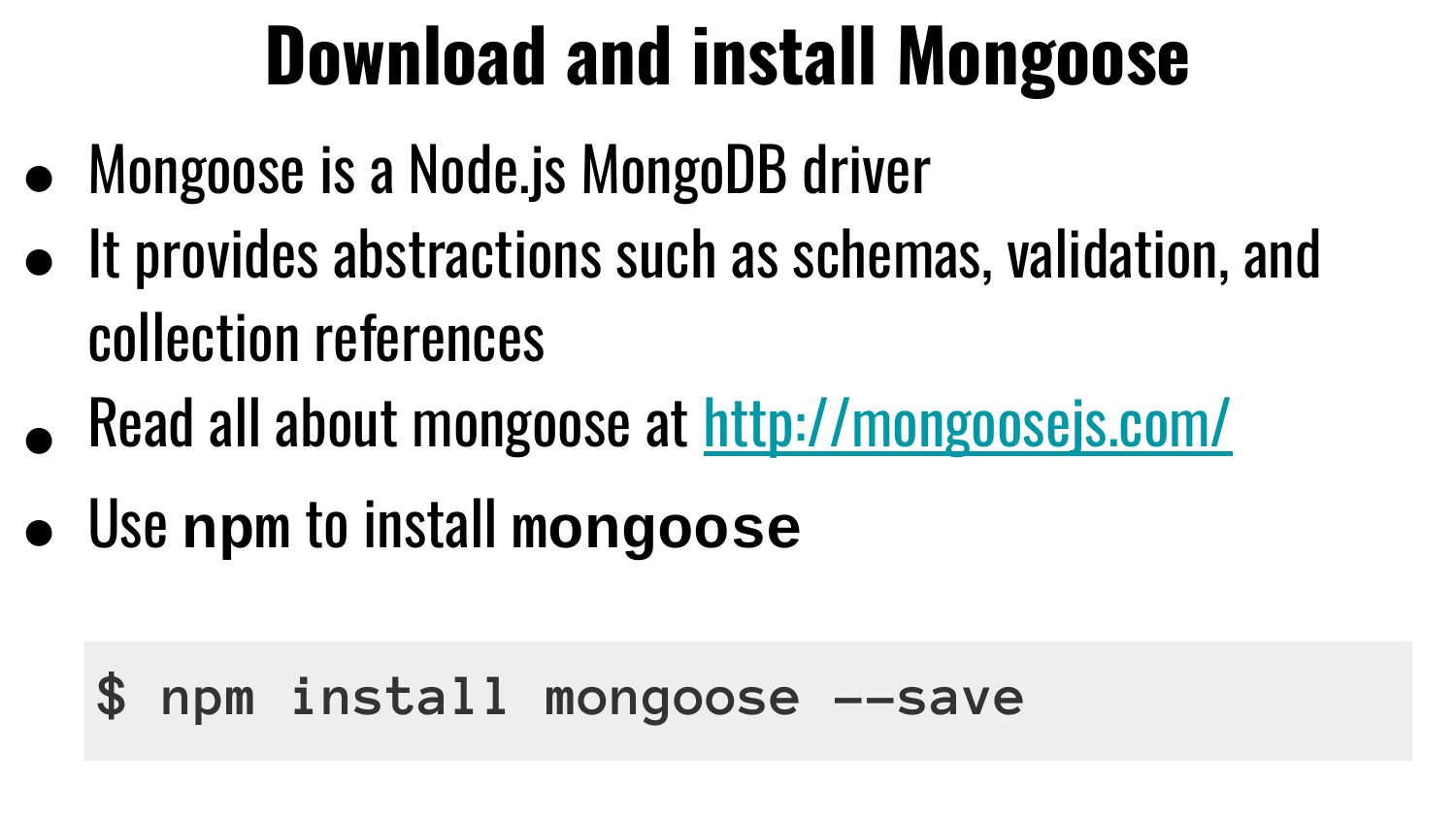

# Download and install Mongoose
Mongoose is a Node.js MongoDB driver
It provides abstractions such as schemas, validation, and collection references
Read all about mongoose at http://mongoosejs.com/
Use npm to install mongoose
$ npm install mongoose --save